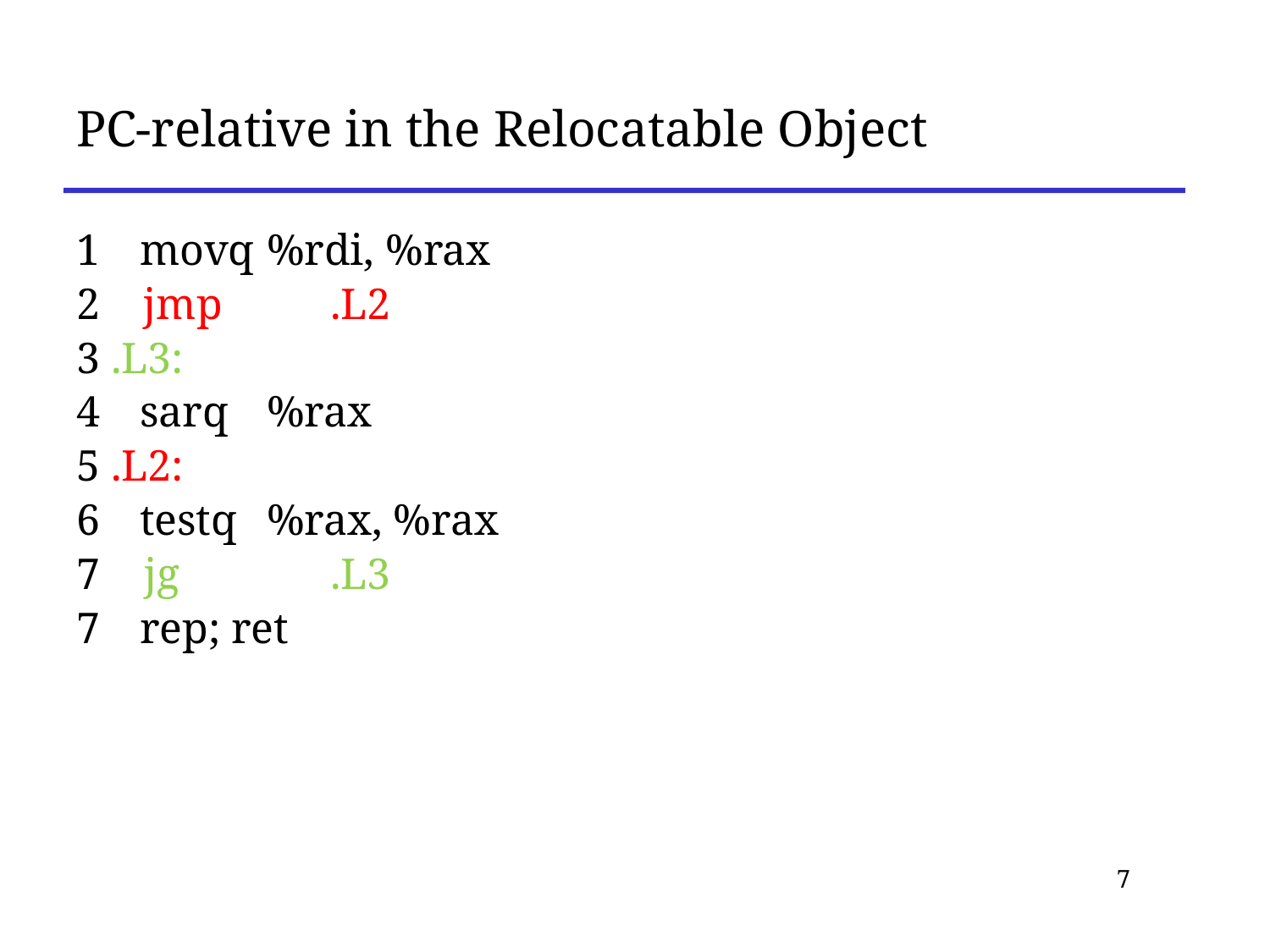

# PC-relative in the Relocatable Object
movq 	%rdi, %rax
2    jmp	.L2
3 .L3:
sarq	%rax
5 .L2:
testq 	%rax, %rax
7    jg		.L3
rep; ret
7